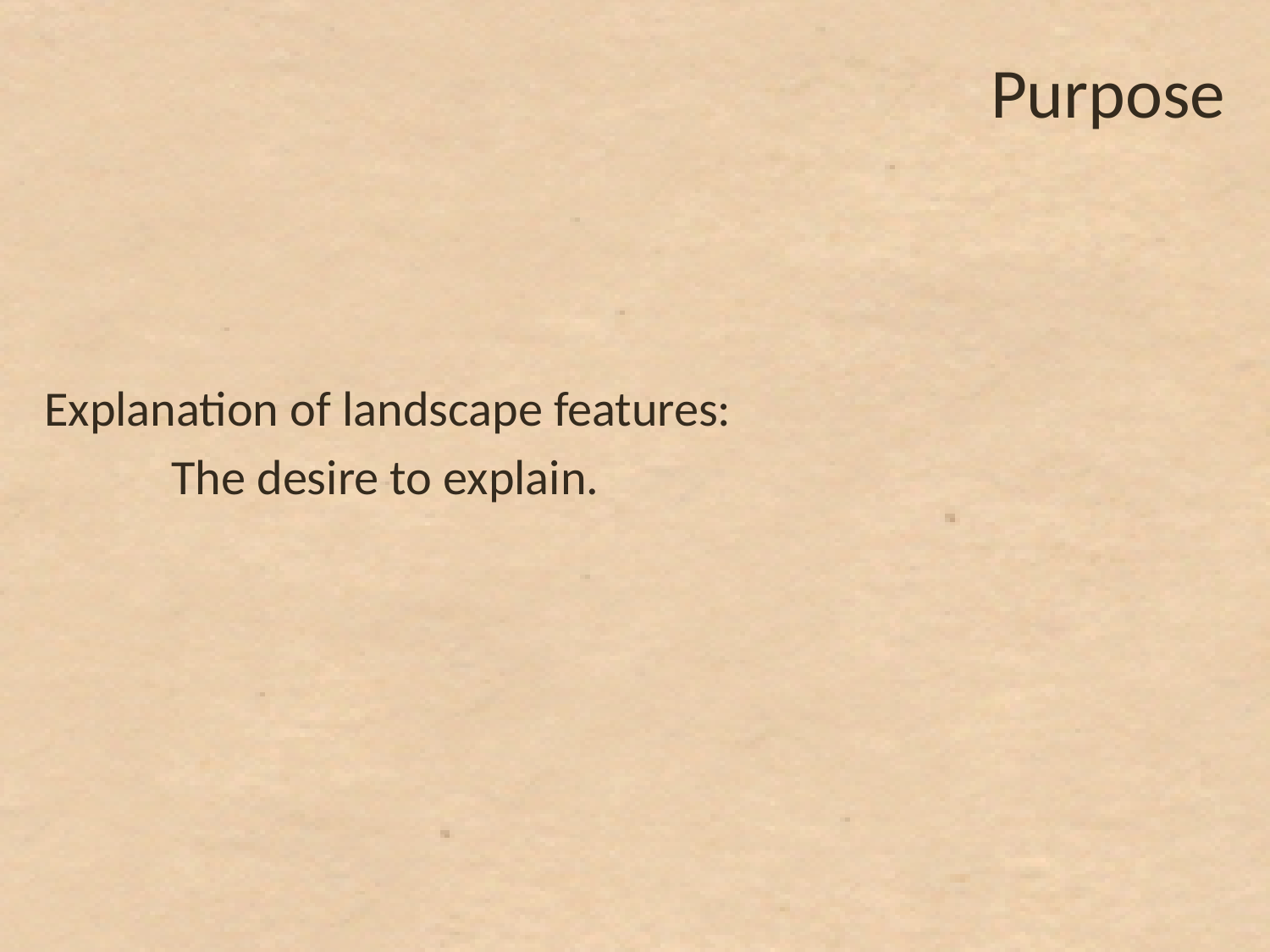

# Purpose
Explanation of landscape features:
	The desire to explain.